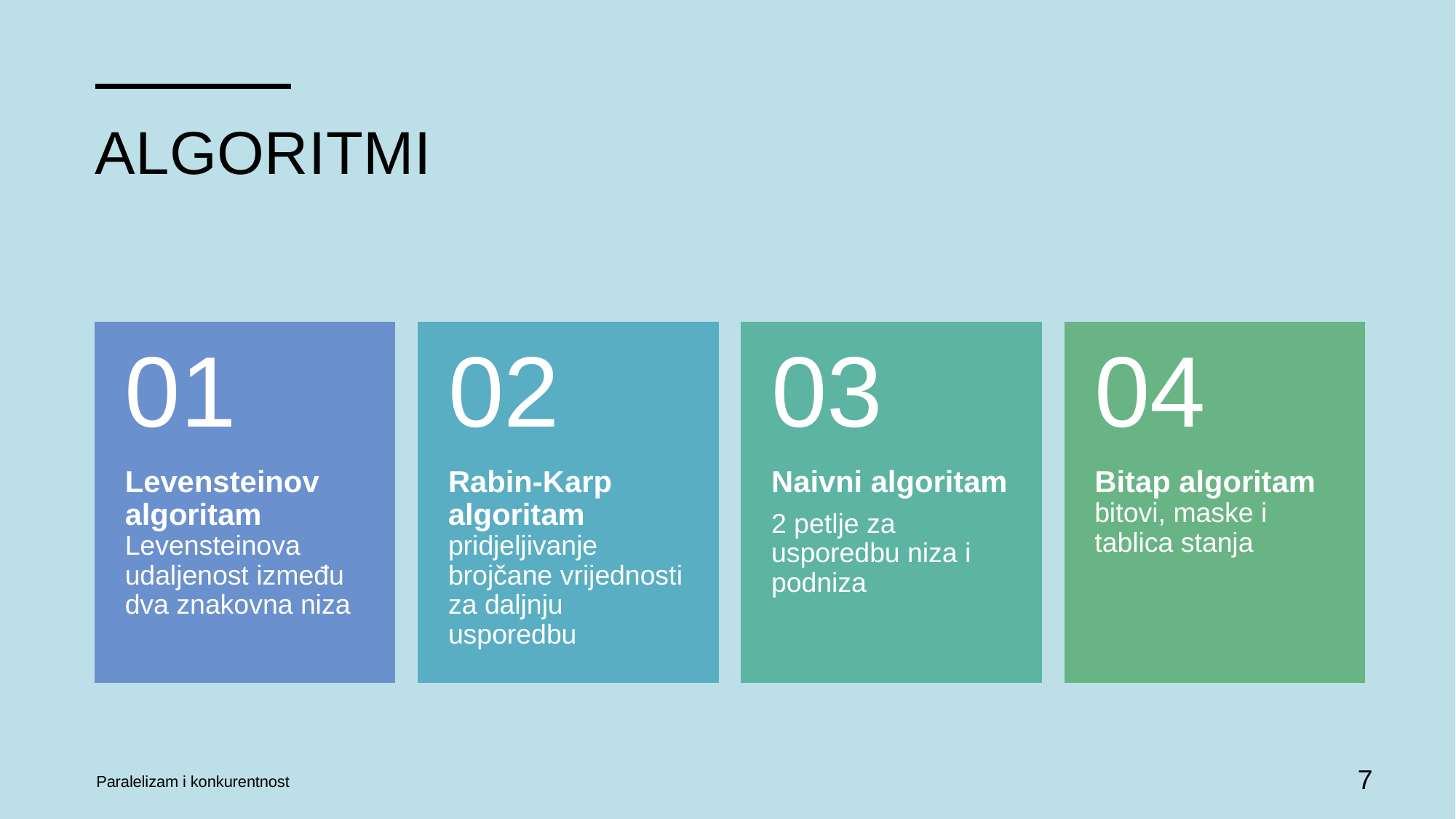

# Algoritmi
Levensteinov algoritam  Levensteinova udaljenost između dva znakovna niza
01
Rabin-Karp algoritam  pridjeljivanje brojčane vrijednosti za daljnju usporedbu
02
Naivni algoritam
2 petlje za usporedbu niza i podniza
03
Bitap algoritam  bitovi, maske i tablica stanja
04
Paralelizam i konkurentnost
7